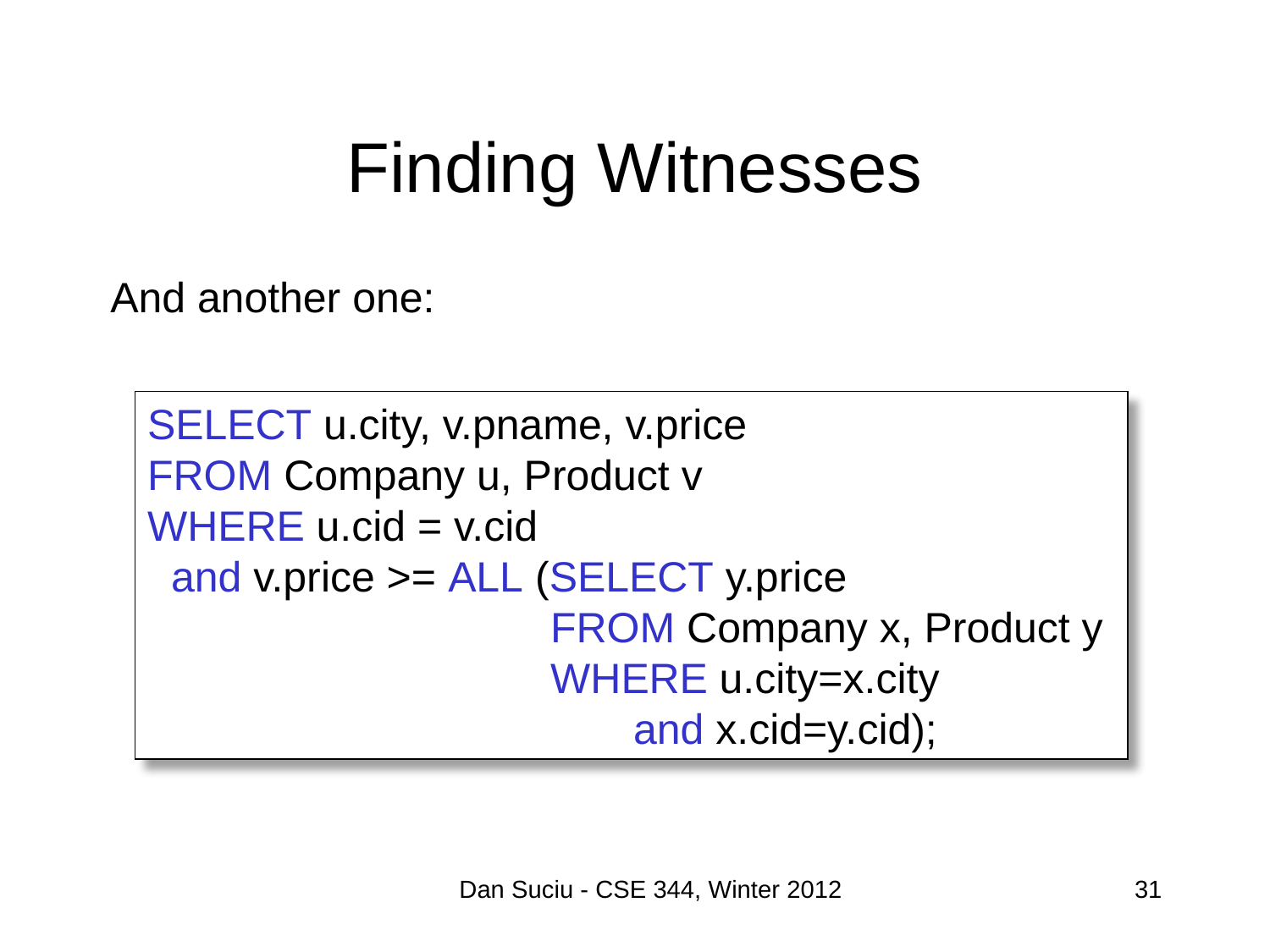

# Finding Witnesses
And another one:
SELECT u.city, v.pname, v.price
FROM Company u, Product v
WHERE u.cid = v.cid
  and v.price >= ALL (SELECT y.price
                                  FROM Company x, Product y
                                  WHERE u.city=x.city
                                         and x.cid=y.cid);
Dan Suciu - CSE 344, Winter 2012
31